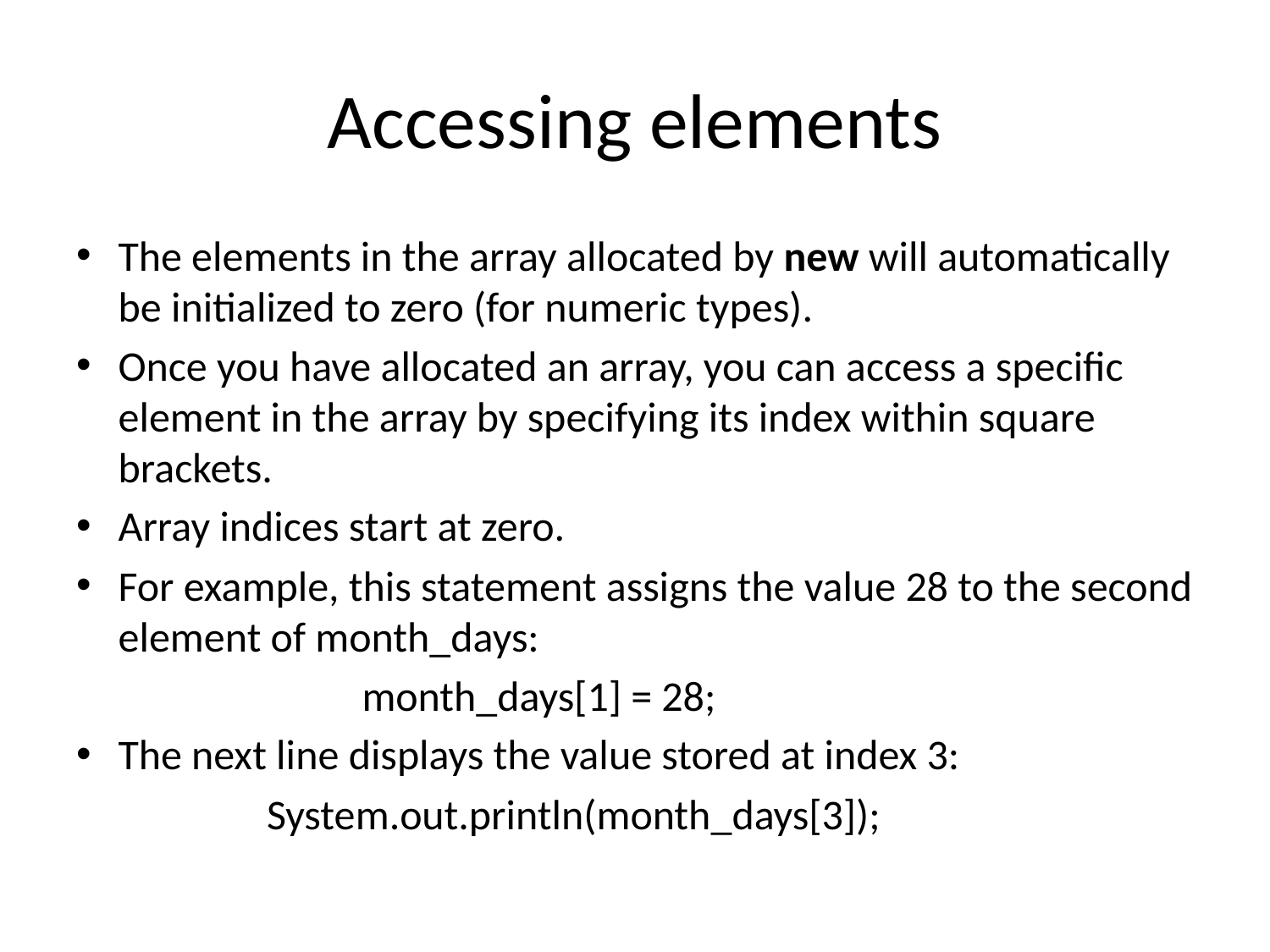

# Accessing elements
The elements in the array allocated by new will automatically be initialized to zero (for numeric types).
Once you have allocated an array, you can access a specific element in the array by specifying its index within square brackets.
Array indices start at zero.
For example, this statement assigns the value 28 to the second element of month_days:
			month_days[1] = 28;
The next line displays the value stored at index 3:
		System.out.println(month_days[3]);